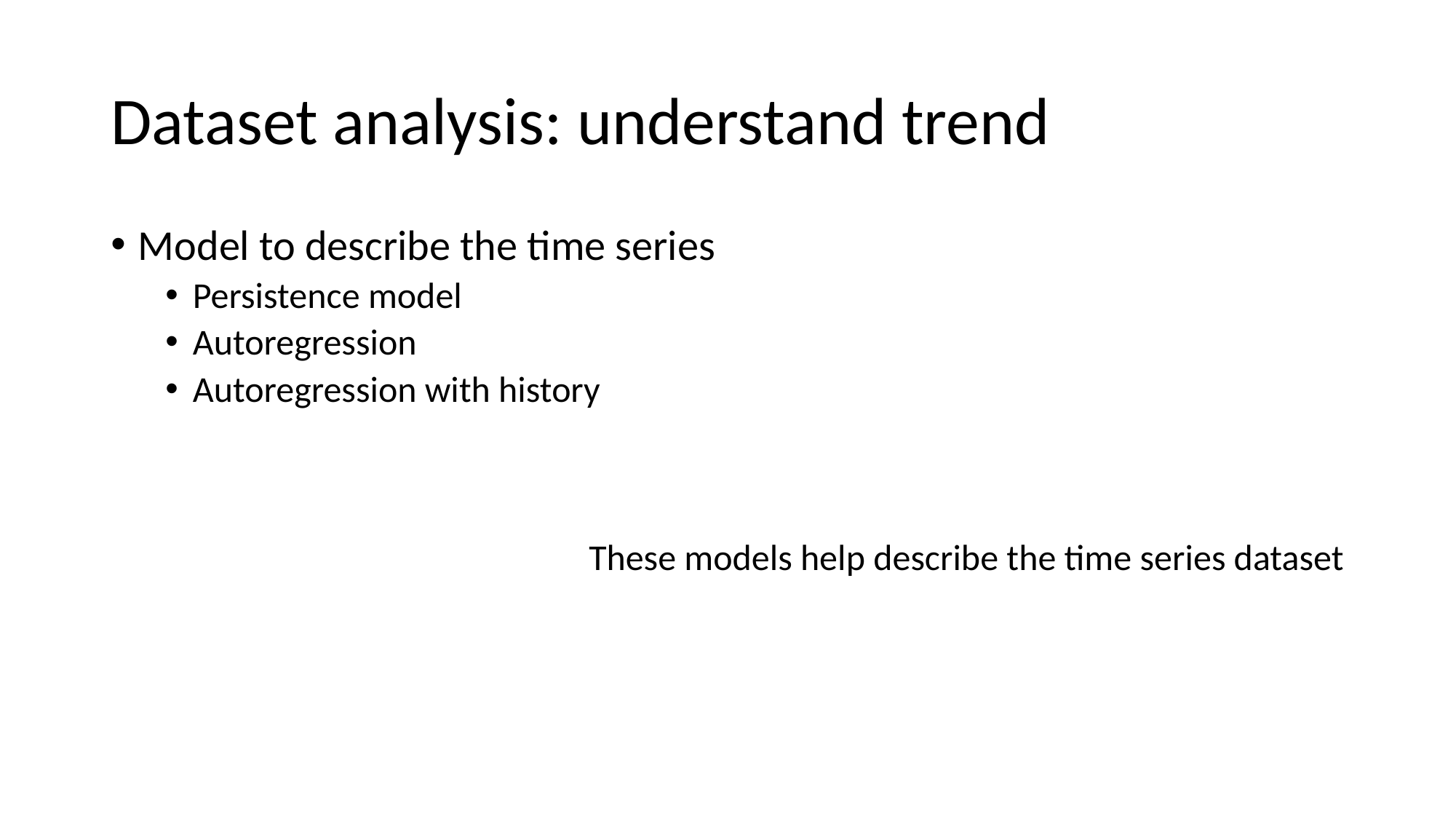

# Dataset analysis: understand trend
Model to describe the time series
Persistence model
Autoregression
Autoregression with history

These models help describe the time series dataset